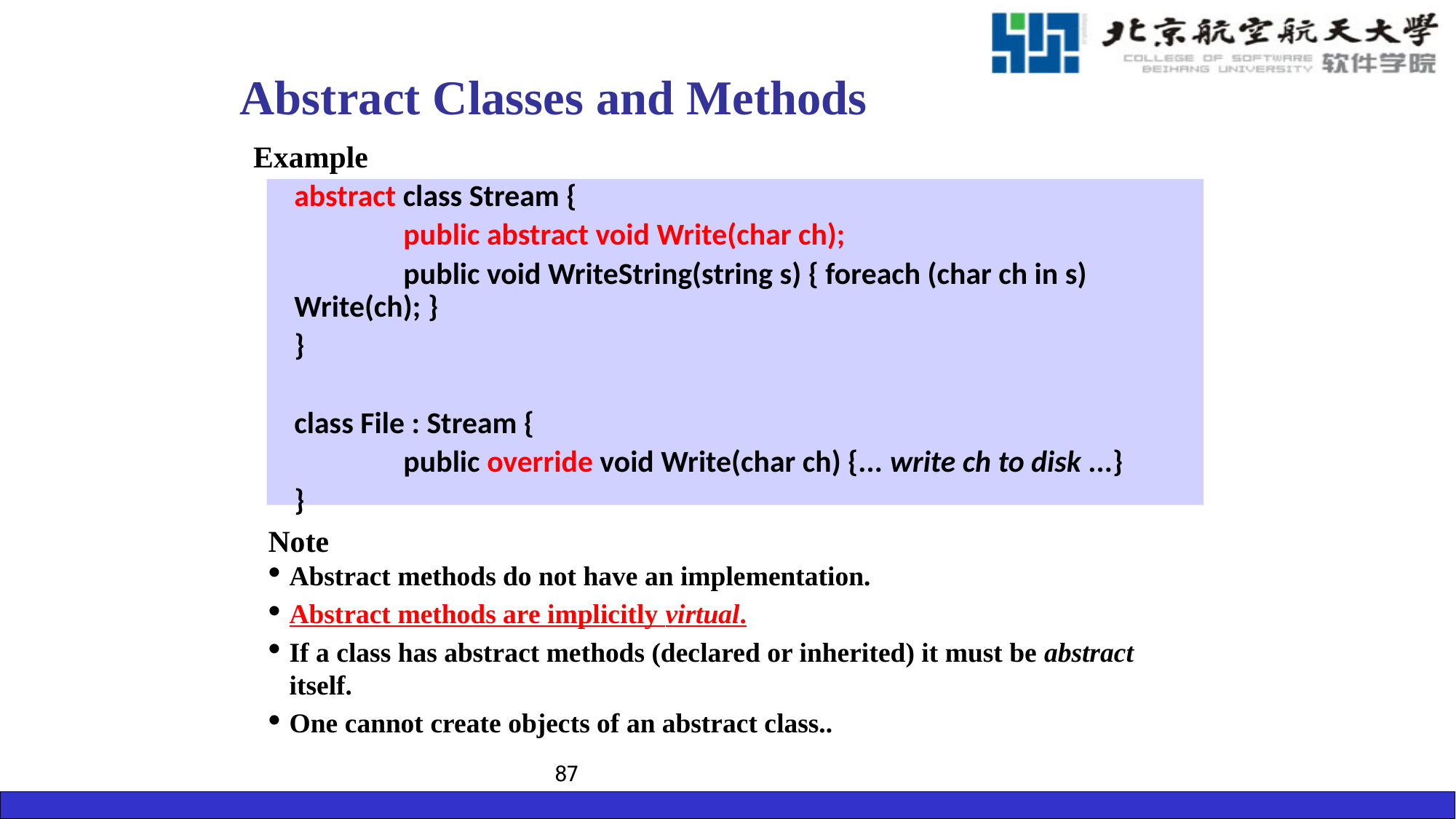

# Abstract Classes and Methods
Example
	abstract class Stream {
		public abstract void Write(char ch);
		public void WriteString(string s) { foreach (char ch in s) Write(ch); }
	}

	class File : Stream {
		public override void Write(char ch) {... write ch to disk ...}
	}

Note
Abstract methods do not have an implementation.
Abstract methods are implicitly virtual.
If a class has abstract methods (declared or inherited) it must be abstract itself.
One cannot create objects of an abstract class..
87